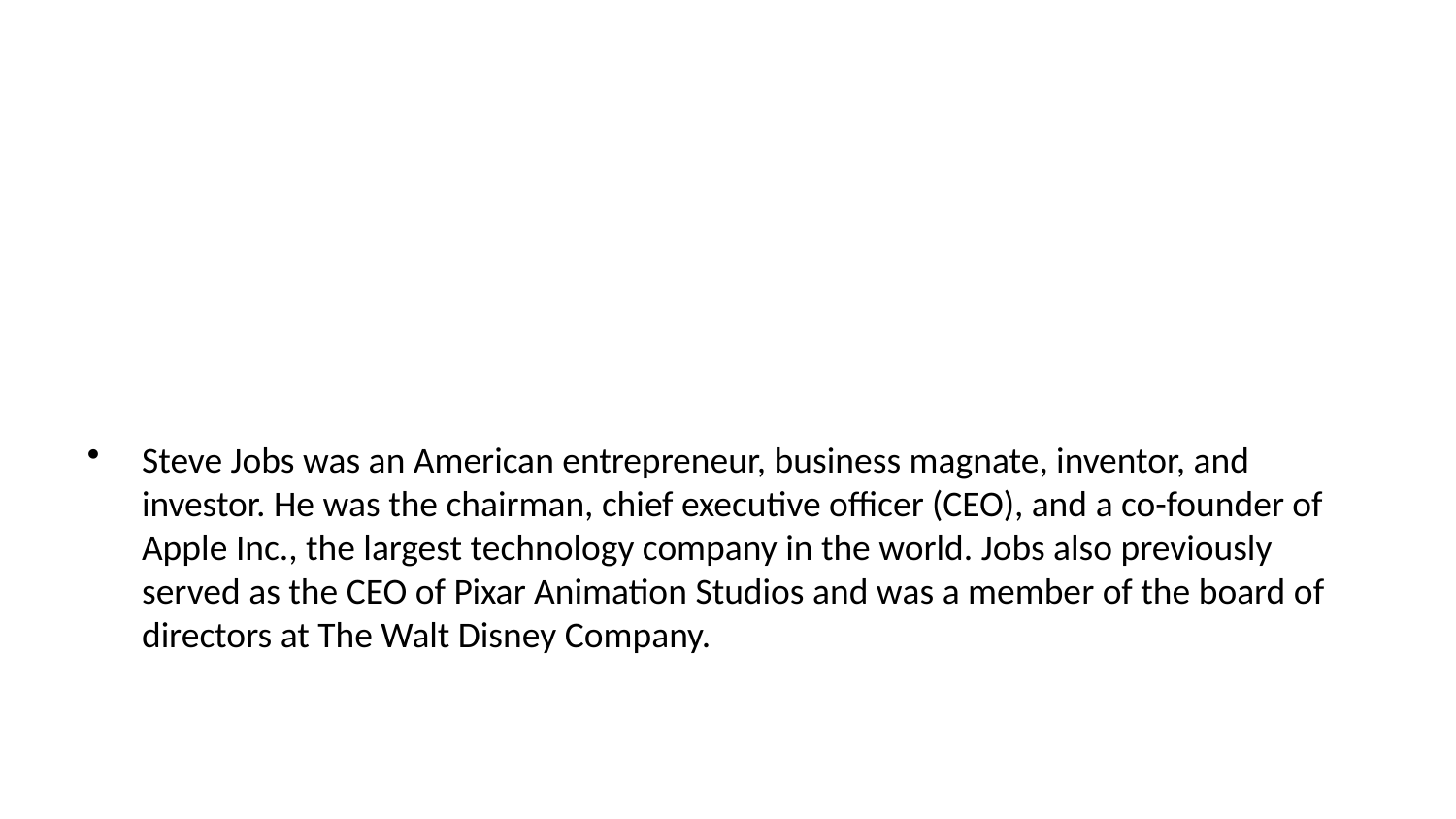

Steve Jobs was an American entrepreneur, business magnate, inventor, and investor. He was the chairman, chief executive officer (CEO), and a co-founder of Apple Inc., the largest technology company in the world. Jobs also previously served as the CEO of Pixar Animation Studios and was a member of the board of directors at The Walt Disney Company.